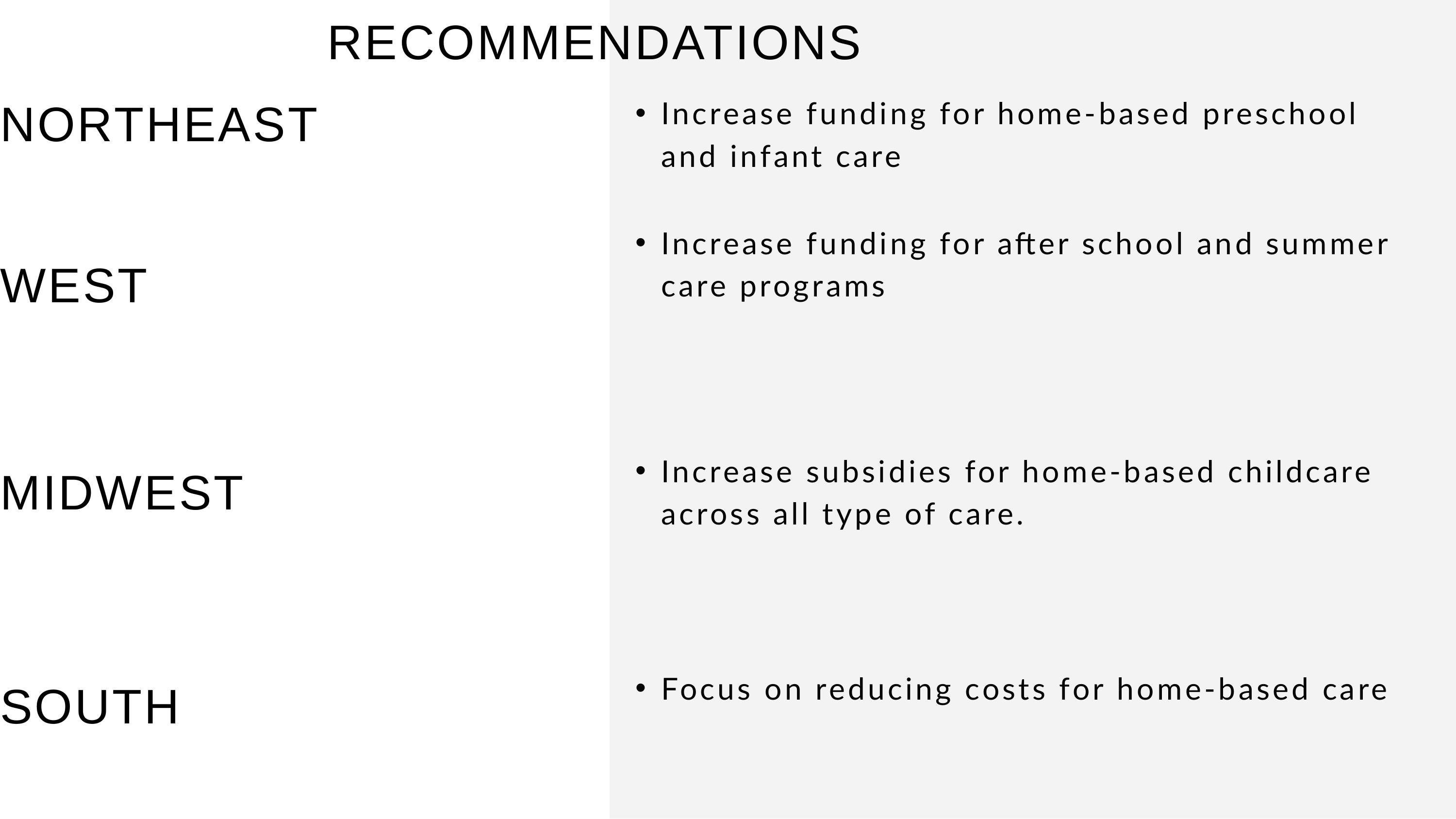

RECOMMENDATIONS
NORTHEAST
Increase funding for home-based preschool and infant care
Increase funding for after school and summer care programs

WEST
Increase subsidies for home-based childcare across all type of care.
MIDWEST
Focus on reducing costs for home-based care
SOUTH